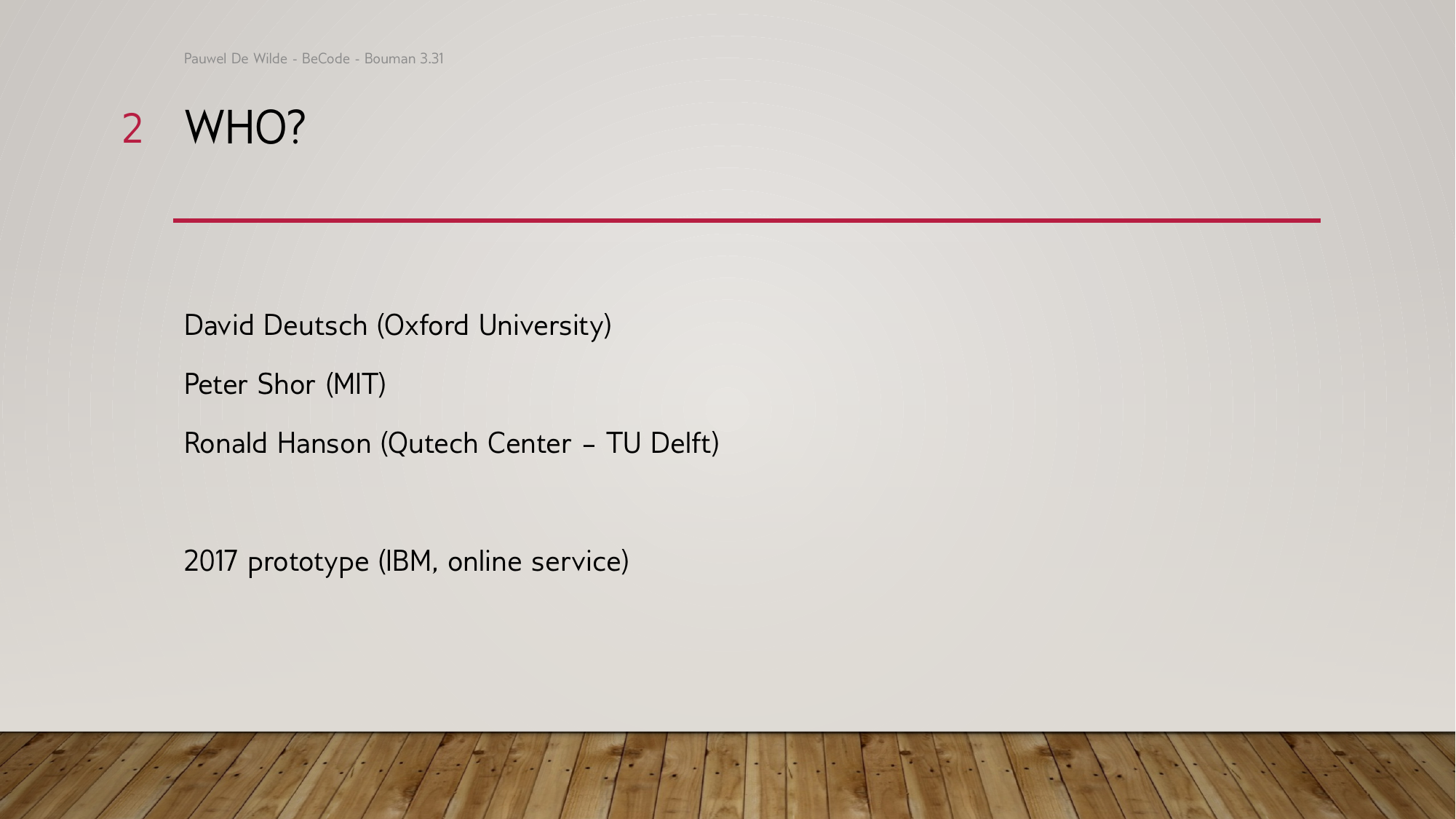

Pauwel De Wilde - BeCode - Bouman 3.31
2
# Who?

David Deutsch (Oxford University)
Peter Shor (MIT)
Ronald Hanson (Qutech Center – TU Delft)

2017 prototype (IBM, online service)